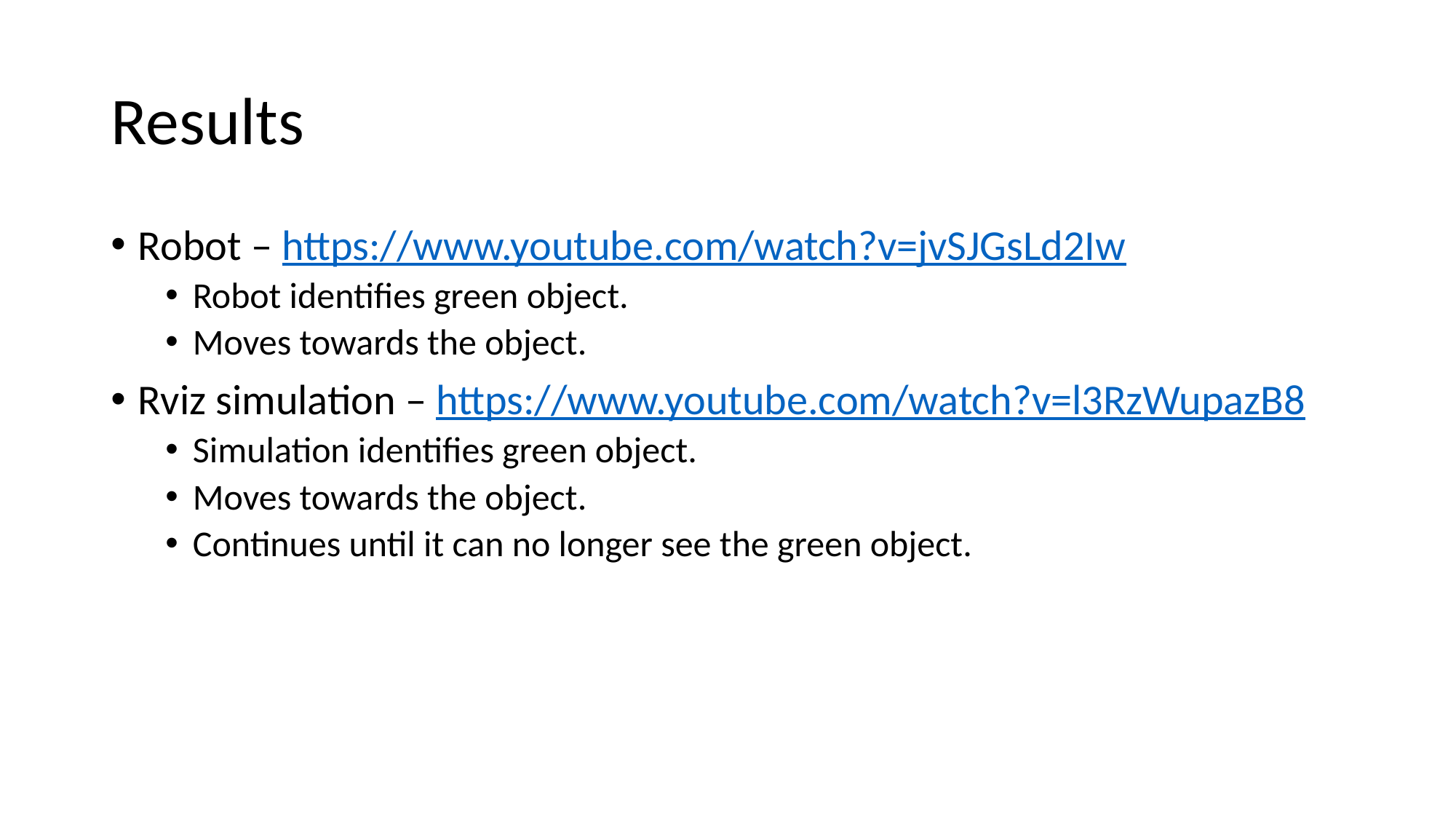

# Results
Robot – https://www.youtube.com/watch?v=jvSJGsLd2Iw
Robot identifies green object.
Moves towards the object.
Rviz simulation – https://www.youtube.com/watch?v=l3RzWupazB8
Simulation identifies green object.
Moves towards the object.
Continues until it can no longer see the green object.